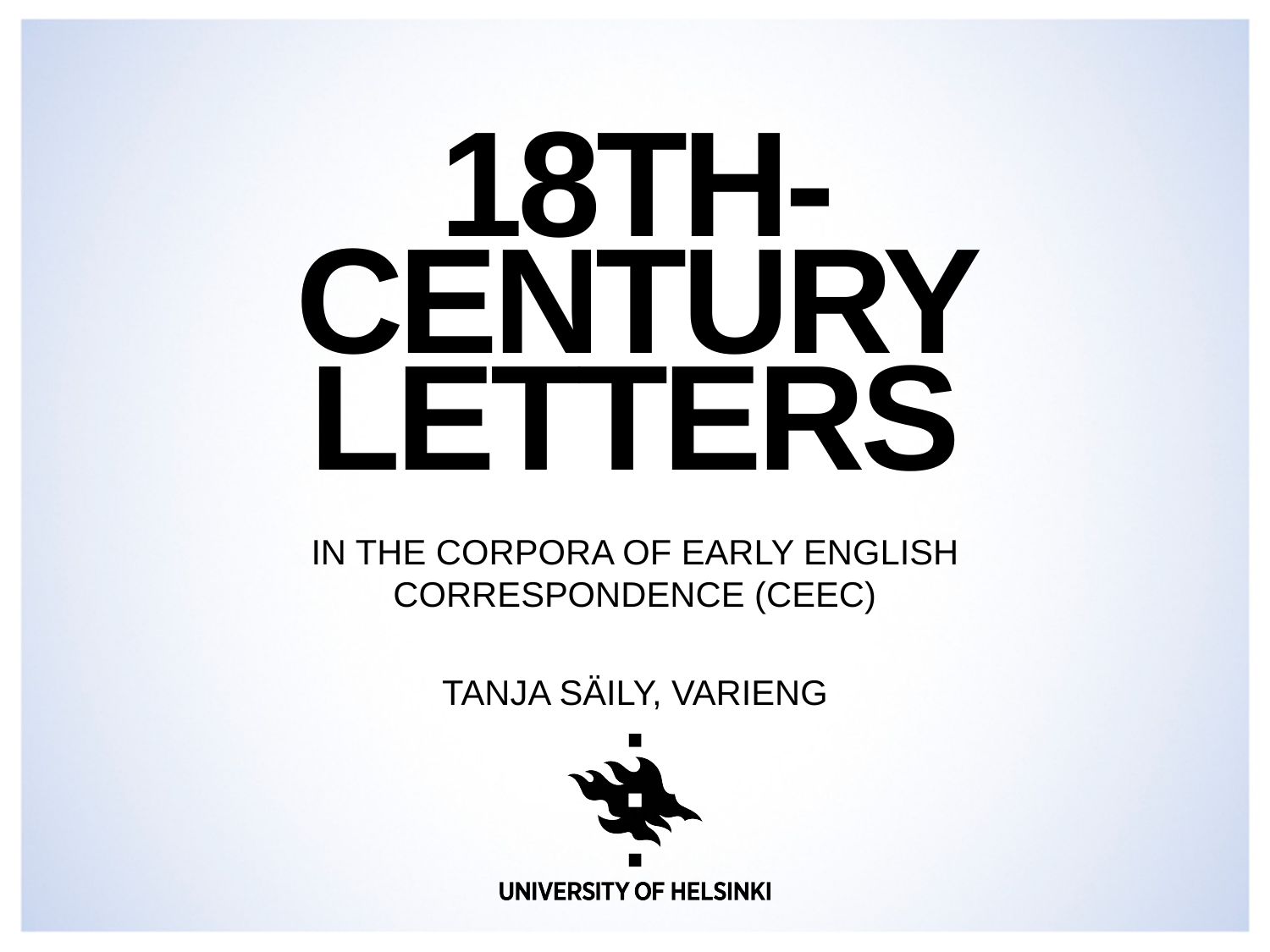

# 18th-century letters
In the Corpora of Early English Correspondence (CEEC)

Tanja Säily, VARIENG